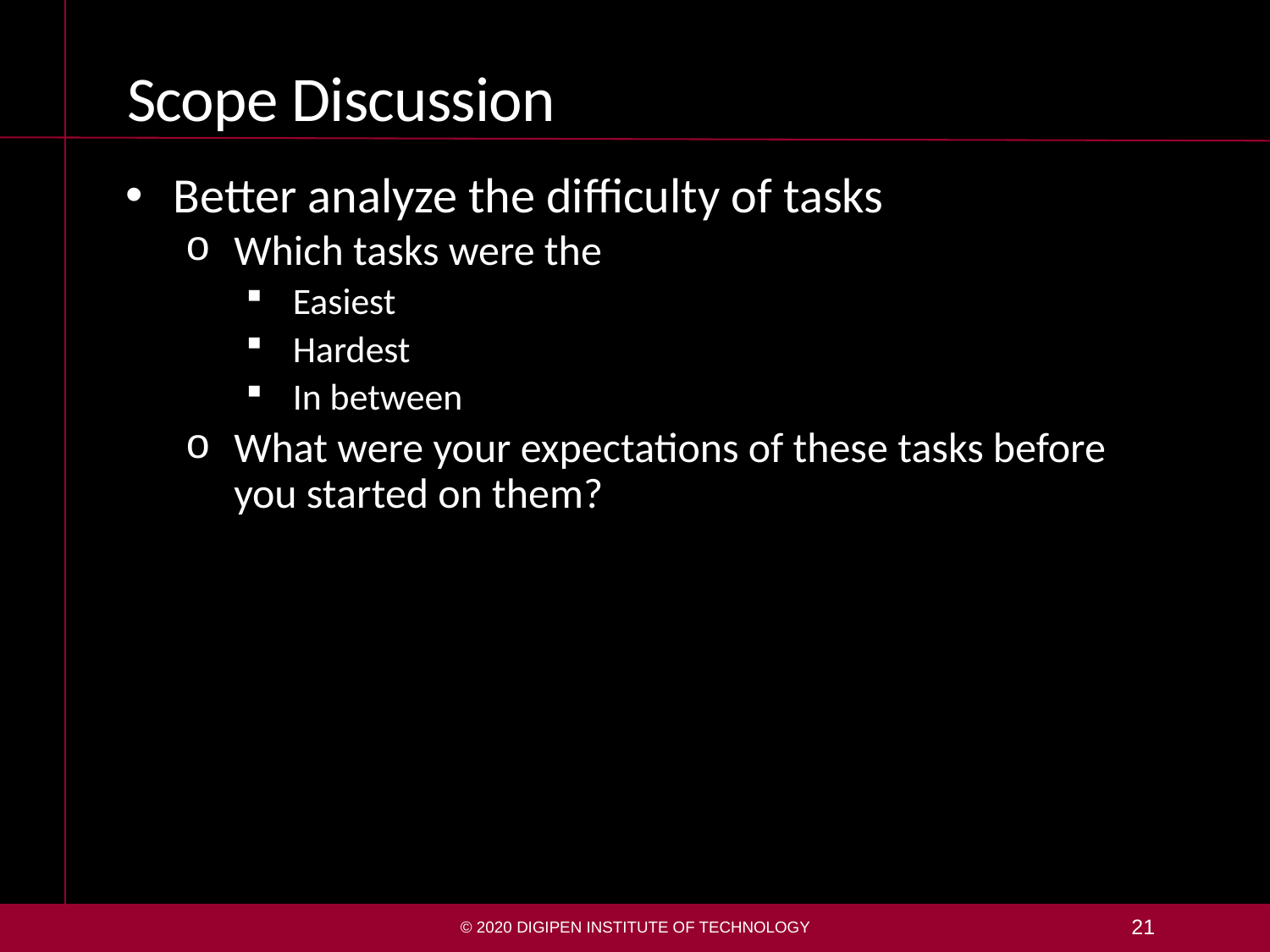

# Scope Discussion
Better analyze the difficulty of tasks
Which tasks were the
Easiest
Hardest
In between
What were your expectations of these tasks before you started on them?

© 2020 DigiPen Institute of Technology
21